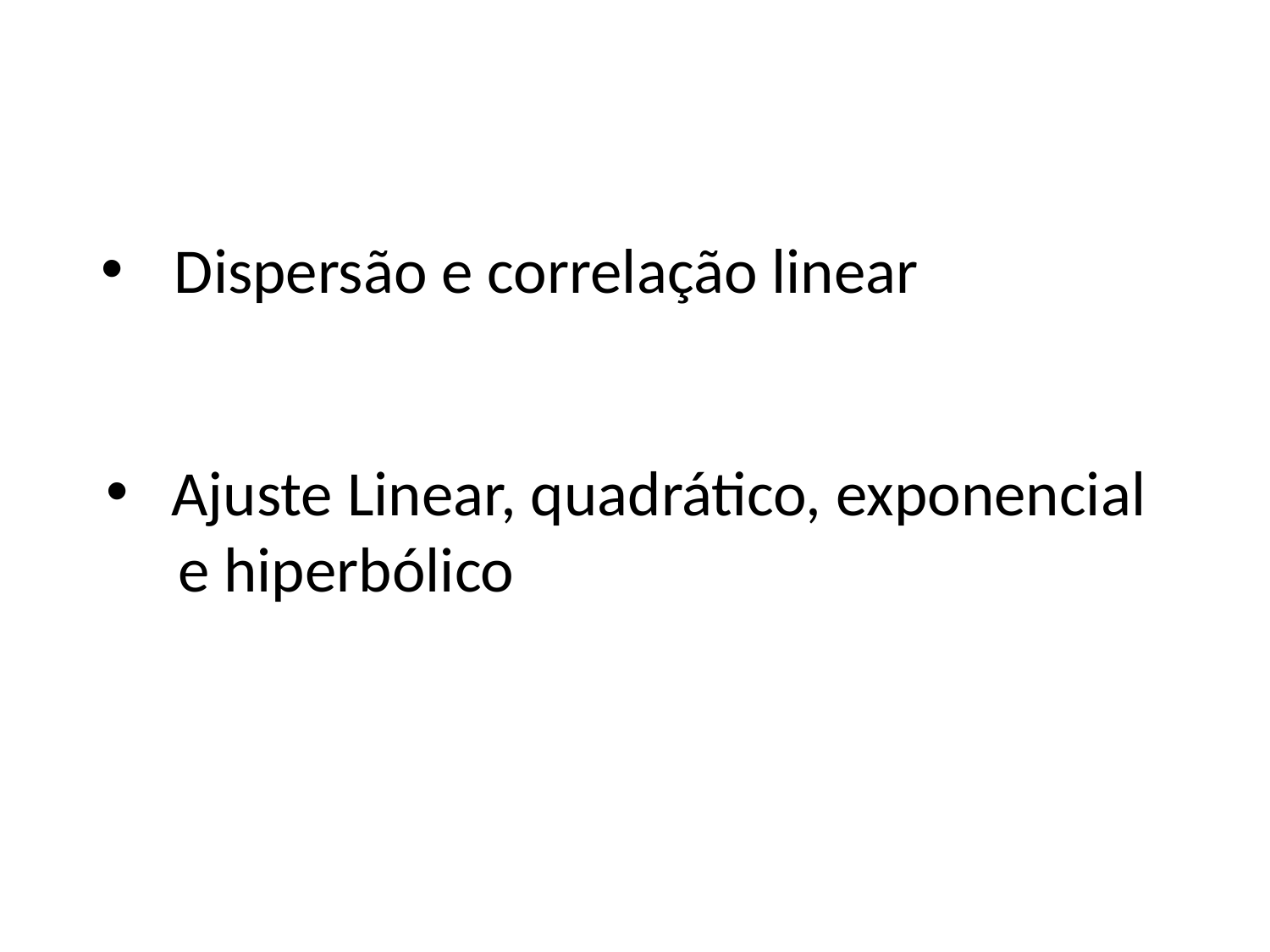

# Dispersão e correlação linear
   Ajuste Linear, quadrático, exponencial
     e hiperbólico